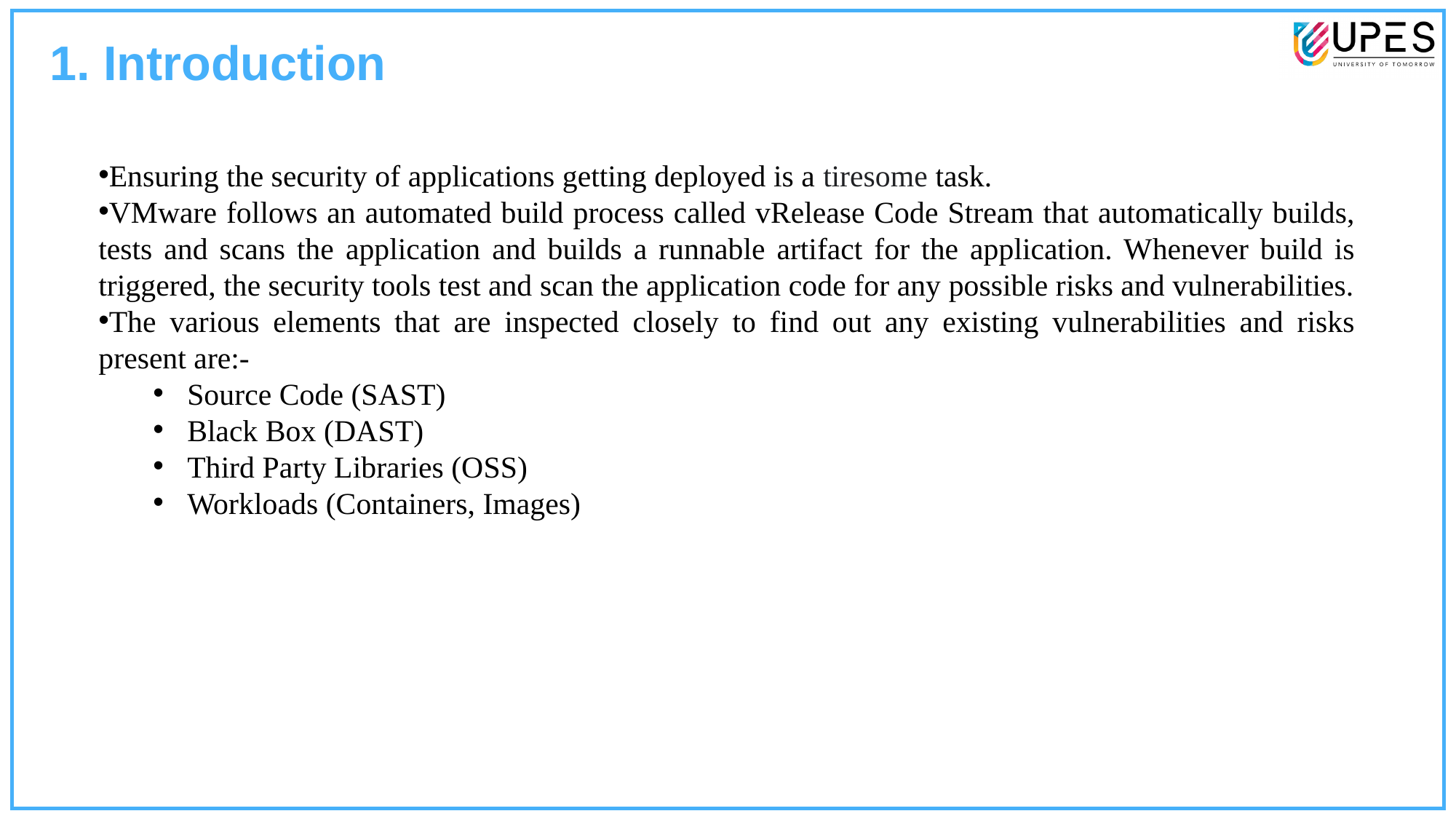

1. Introduction
Ensuring the security of applications getting deployed is a tiresome task.
VMware follows an automated build process called vRelease Code Stream that automatically builds, tests and scans the application and builds a runnable artifact for the application. Whenever build is triggered, the security tools test and scan the application code for any possible risks and vulnerabilities.
The various elements that are inspected closely to find out any existing vulnerabilities and risks present are:-
Source Code (SAST)
Black Box (DAST)
Third Party Libraries (OSS)
Workloads (Containers, Images)